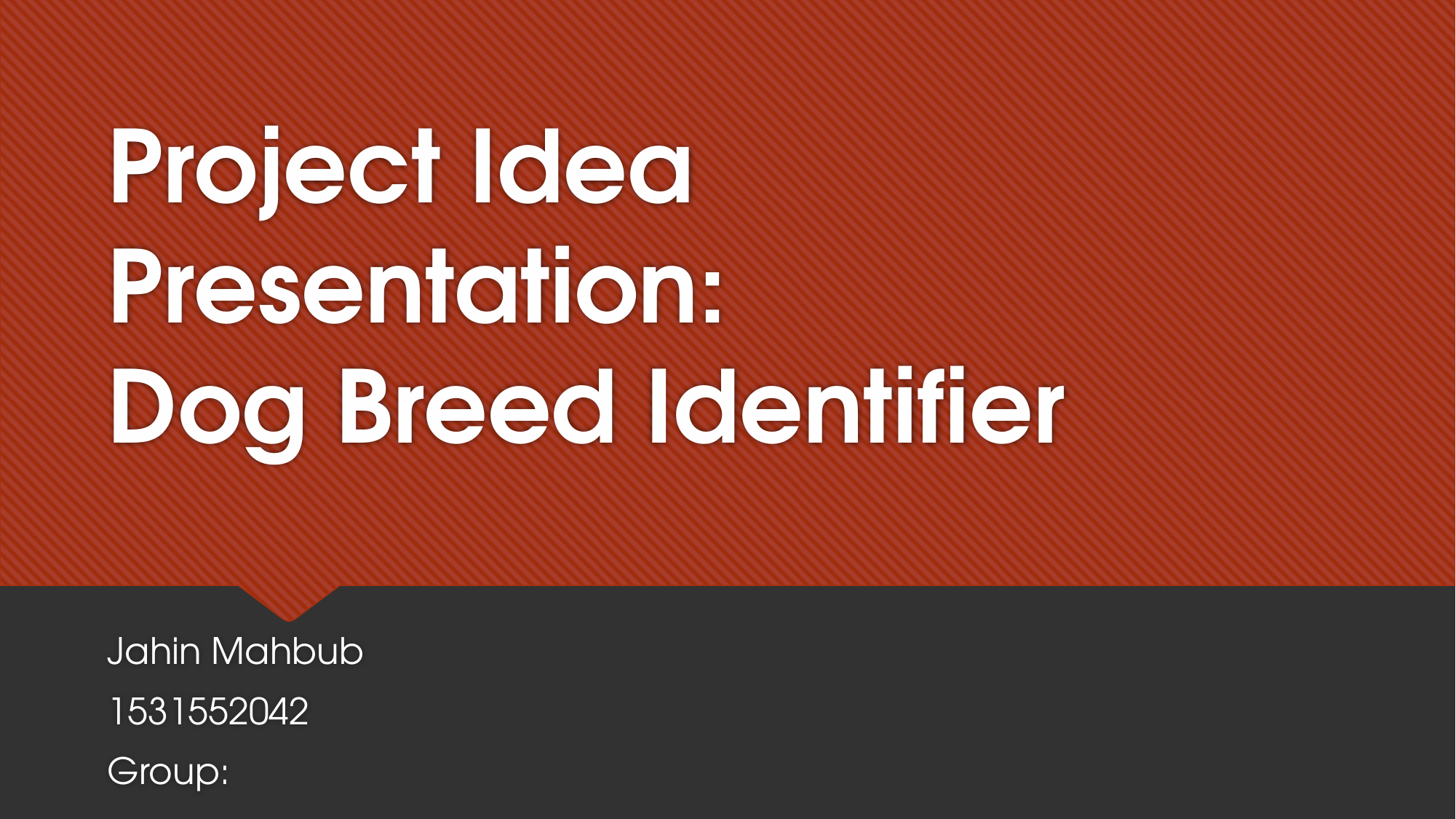

# Project Idea Presentation: Dog Breed Identifier
Jahin Mahbub
1531552042
Group: